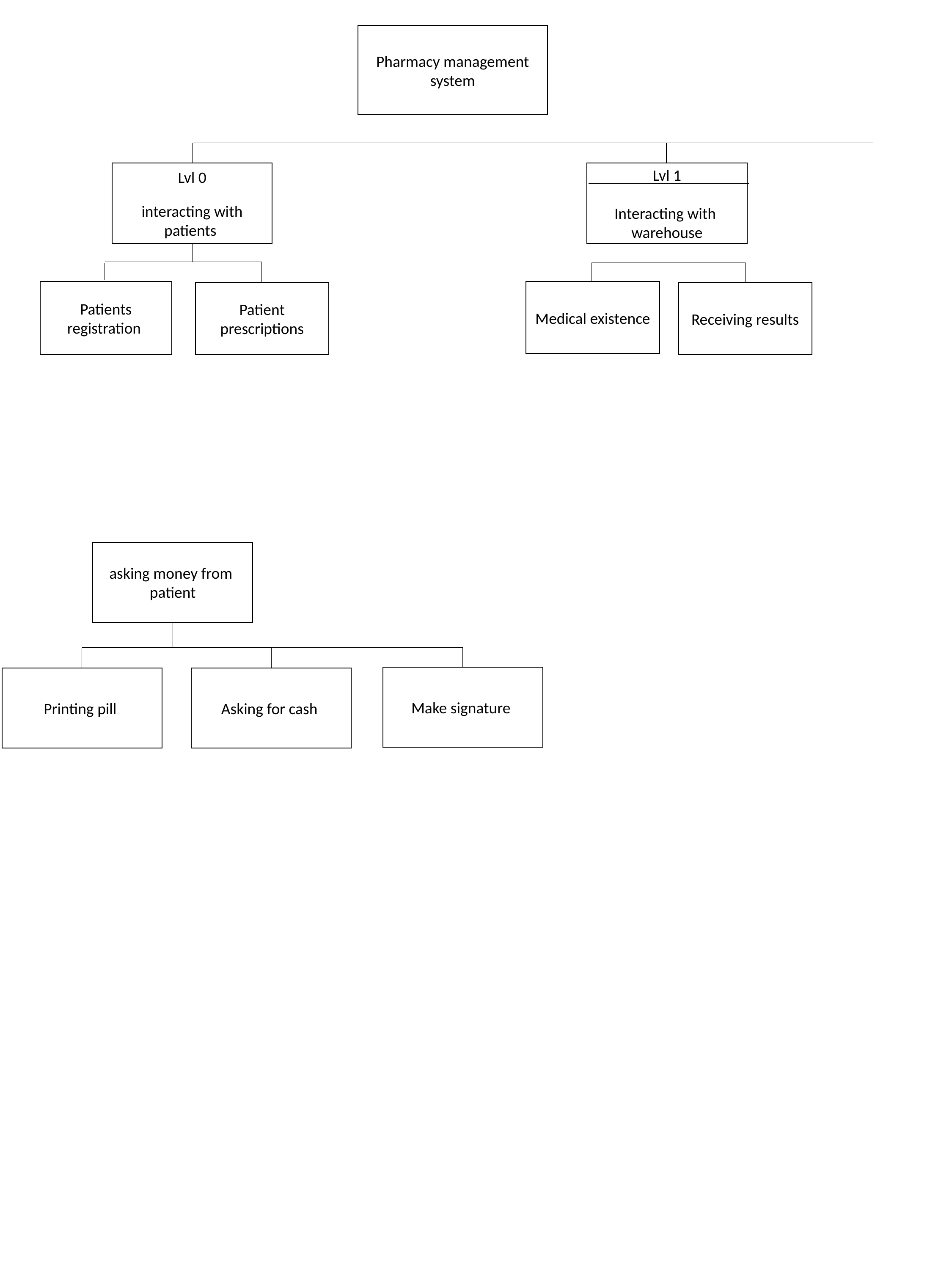

Pharmacy management system
Lvl 0

interacting with patients
Lvl 1

Interacting with
warehouse
Patients registration
Medical existence
Receiving results
Patient
prescriptions
asking money from
patient
Make signature
Printing pill
Asking for cash